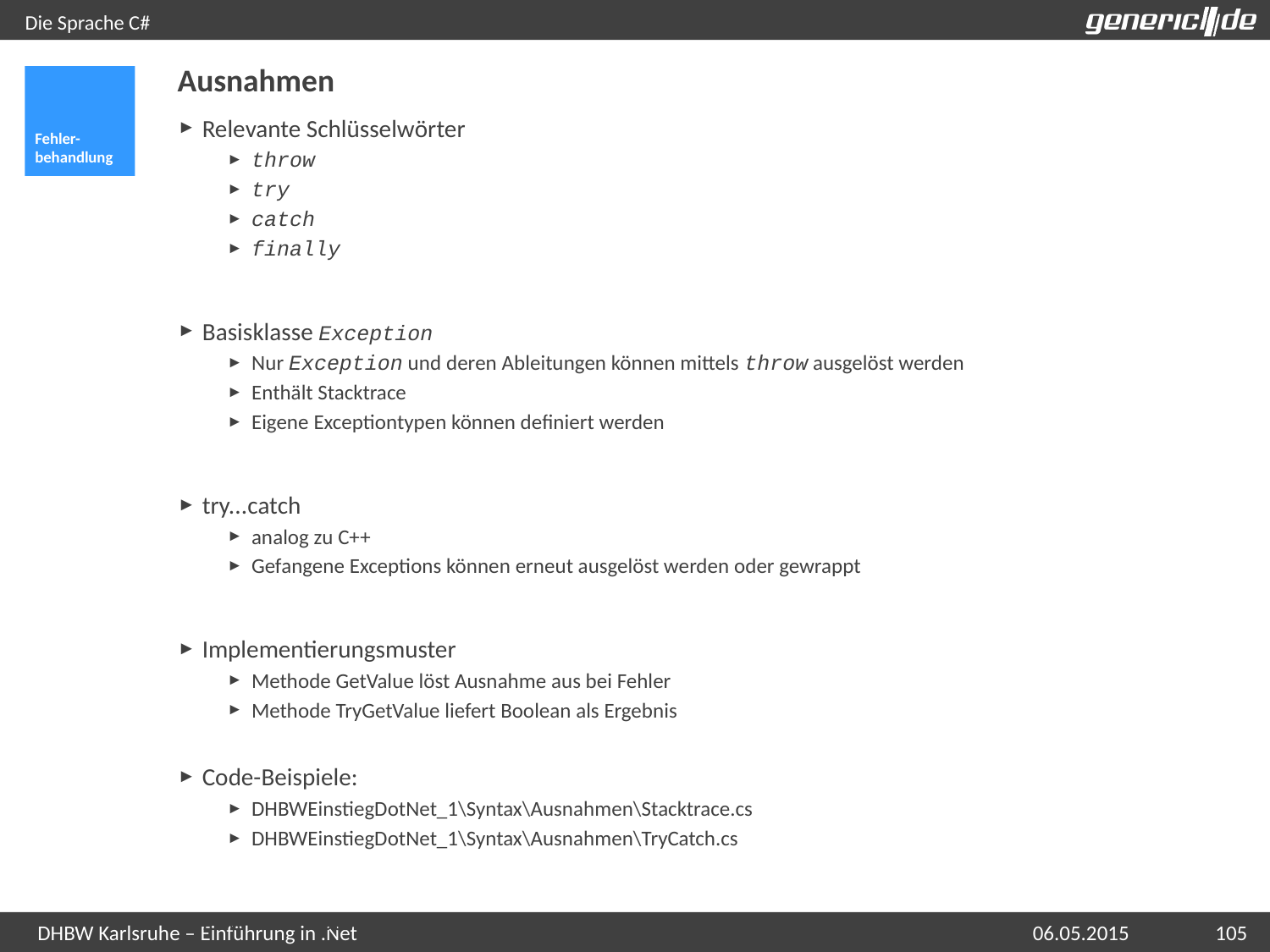

# Die Sprache C#
Ausnahmen
Fehler-behandlung
Relevante Schlüsselwörter
throw
try
catch
finally

Basisklasse Exception
Nur Exception und deren Ableitungen können mittels throw ausgelöst werden
Enthält Stacktrace
Eigene Exceptiontypen können definiert werden

try...catch
analog zu C++
Gefangene Exceptions können erneut ausgelöst werden oder gewrappt

Implementierungsmuster
Methode GetValue löst Ausnahme aus bei Fehler
Methode TryGetValue liefert Boolean als Ergebnis

Code-Beispiele:
DHBWEinstiegDotNet_1\Syntax\Ausnahmen\Stacktrace.cs
DHBWEinstiegDotNet_1\Syntax\Ausnahmen\TryCatch.cs

Live-Demo: Stacktrace
06.05.2015
105
DHBW Karlsruhe – Einführung in .Net